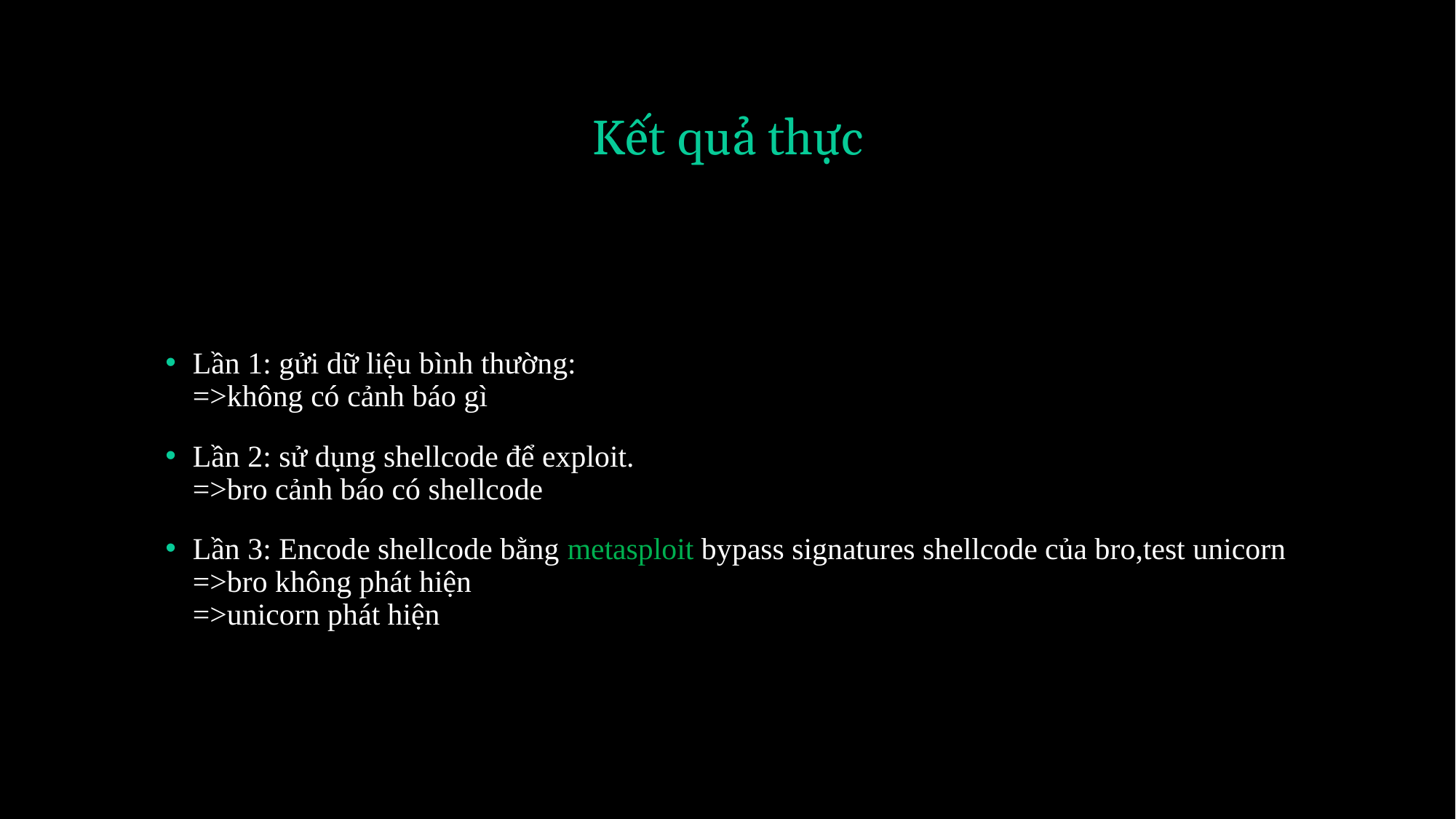

# Kết quả thực

Lần 1: gửi dữ liệu bình thường:
=>không có cảnh báo gì
Lần 2: sử dụng shellcode để exploit.
=>bro cảnh báo có shellcode
Lần 3: Encode shellcode bằng metasploit bypass signatures shellcode của bro,test unicorn
=>bro không phát hiện
=>unicorn phát hiện